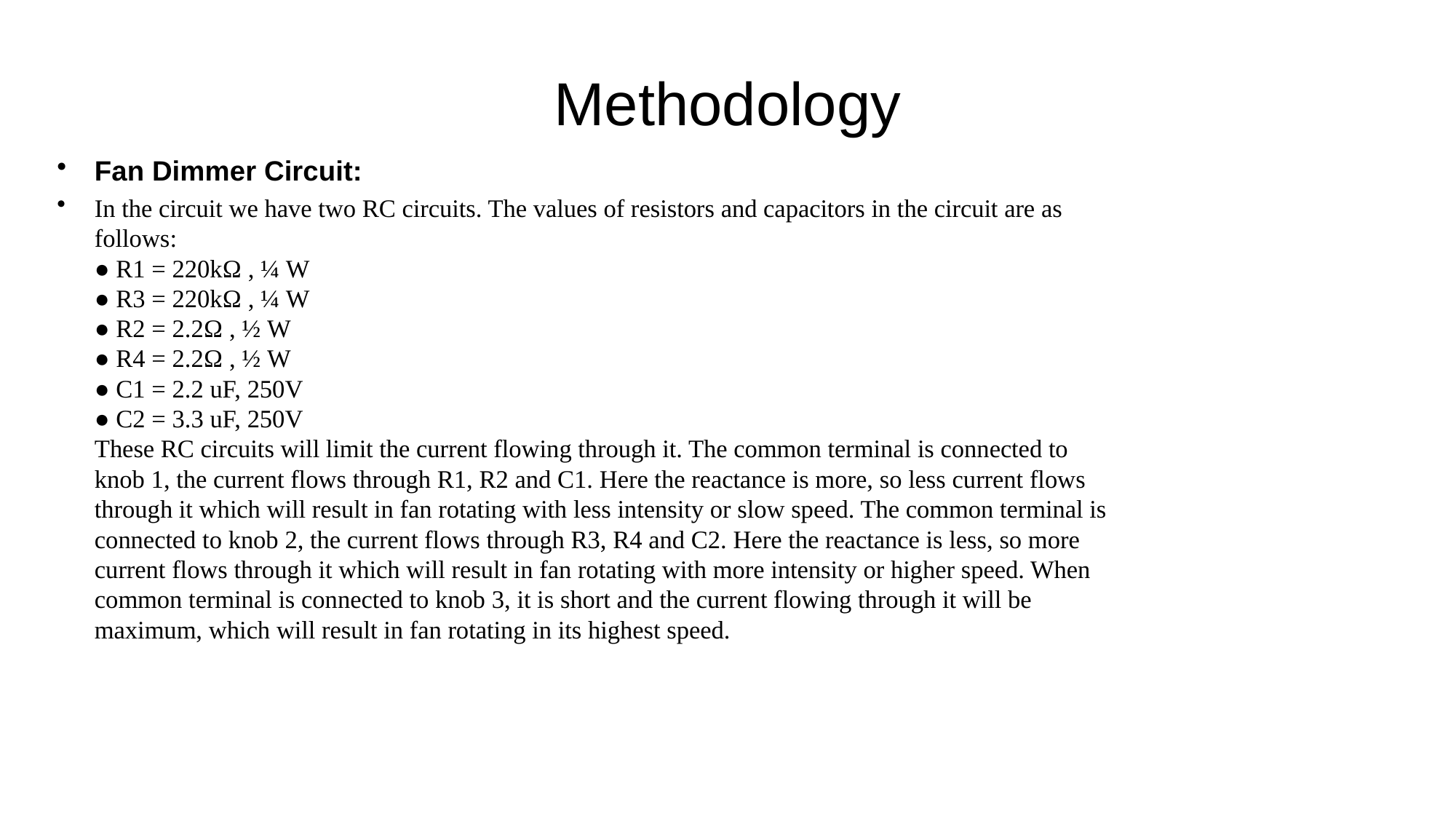

# Methodology
Fan Dimmer Circuit:
In the circuit we have two RC circuits. The values of resistors and capacitors in the circuit are as
follows:
● R1 = 220kΩ , ¼ W
● R3 = 220kΩ , ¼ W
● R2 = 2.2Ω , ½ W
● R4 = 2.2Ω , ½ W
● C1 = 2.2 uF, 250V
● C2 = 3.3 uF, 250V
These RC circuits will limit the current flowing through it. The common terminal is connected to
knob 1, the current flows through R1, R2 and C1. Here the reactance is more, so less current flows
through it which will result in fan rotating with less intensity or slow speed. The common terminal is
connected to knob 2, the current flows through R3, R4 and C2. Here the reactance is less, so more
current flows through it which will result in fan rotating with more intensity or higher speed. When
common terminal is connected to knob 3, it is short and the current flowing through it will be
maximum, which will result in fan rotating in its highest speed.